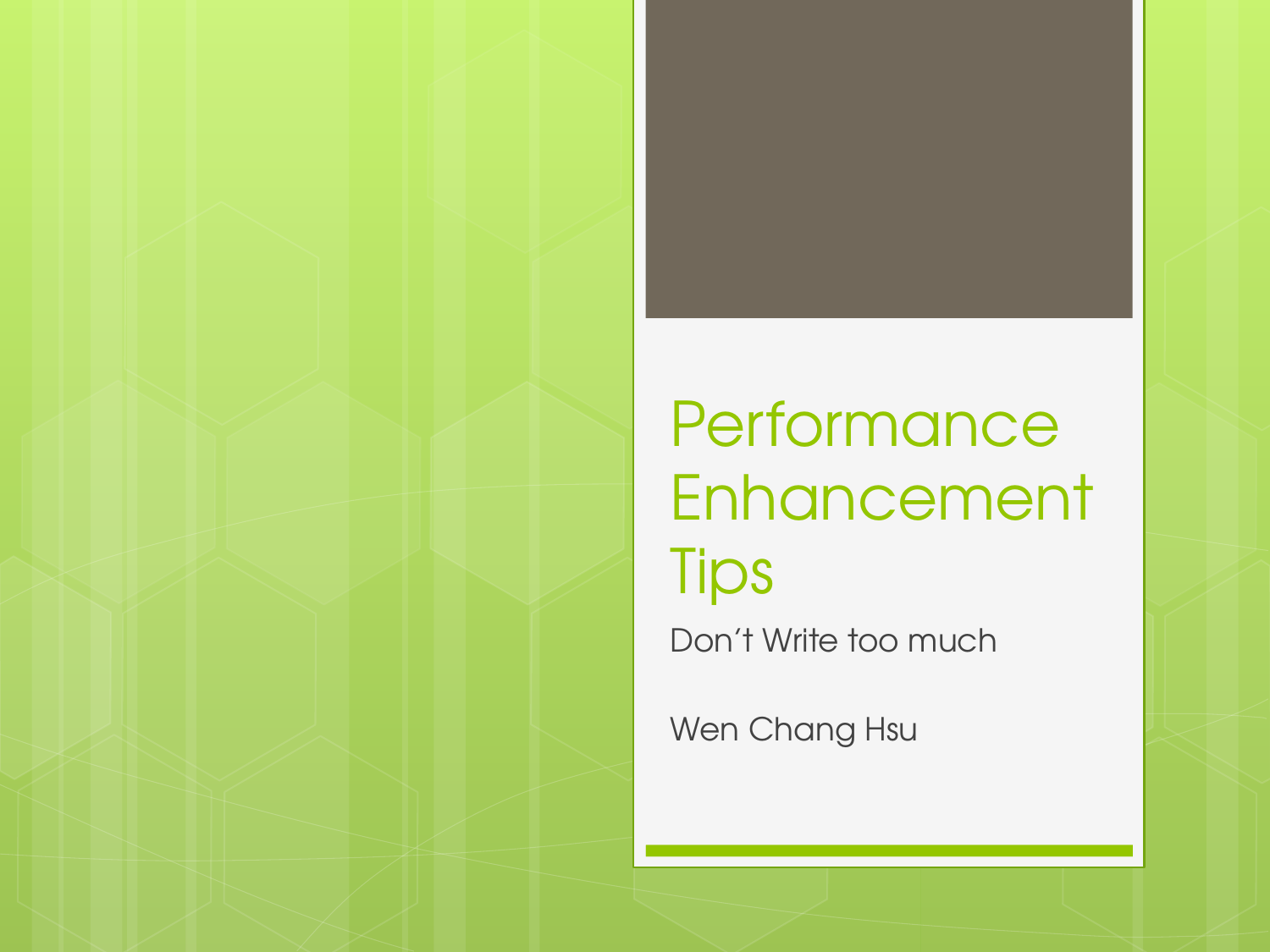

# Performance Enhancement Tips
Don’t Write too much

Wen Chang Hsu